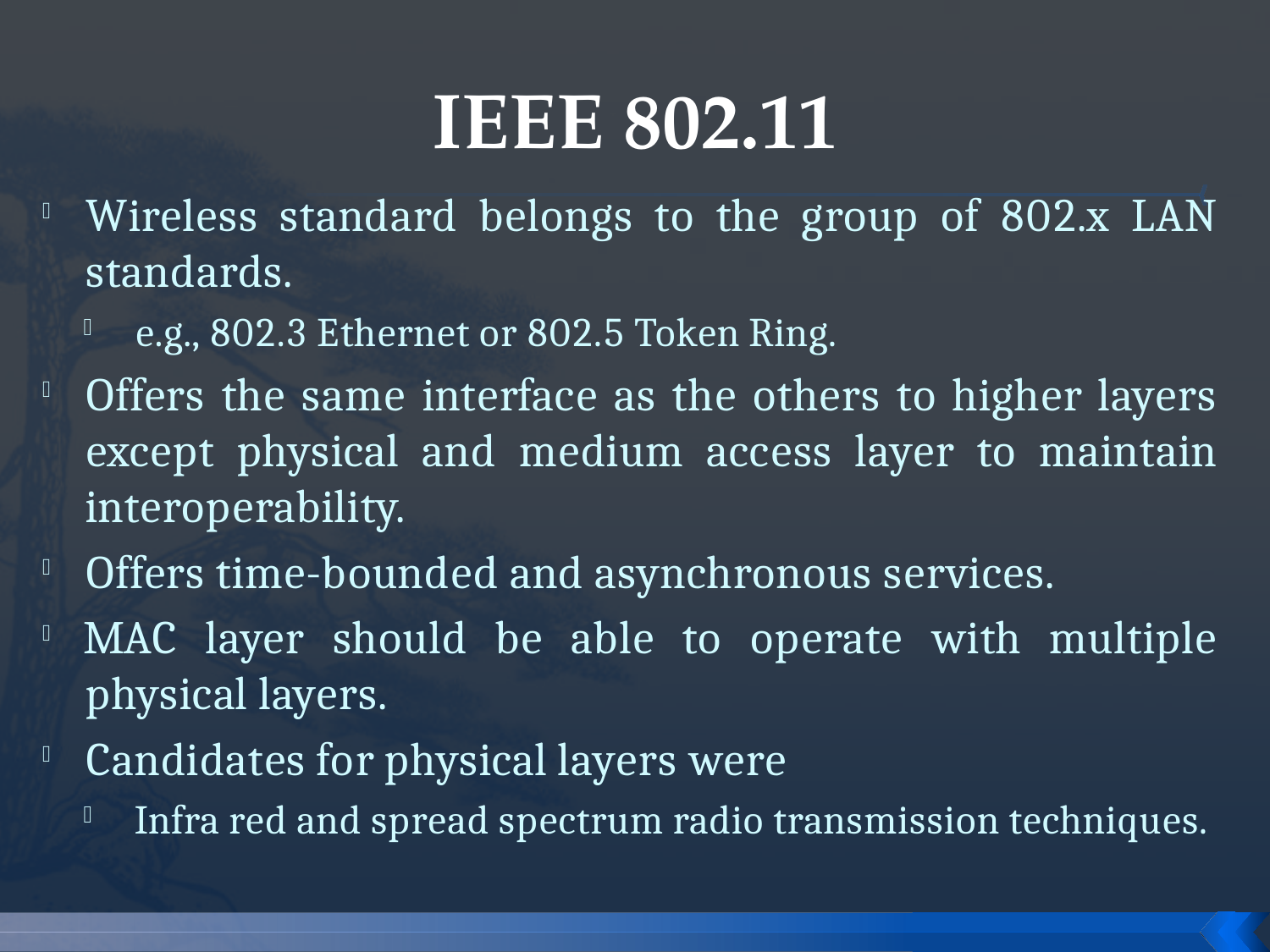

# IEEE 802.11
Wireless standard belongs to the group of 802.x LAN standards.
e.g., 802.3 Ethernet or 802.5 Token Ring.
Offers the same interface as the others to higher layers except physical and medium access layer to maintain interoperability.
Offers time-bounded and asynchronous services.
MAC layer should be able to operate with multiple physical layers.
Candidates for physical layers were
Infra red and spread spectrum radio transmission techniques.